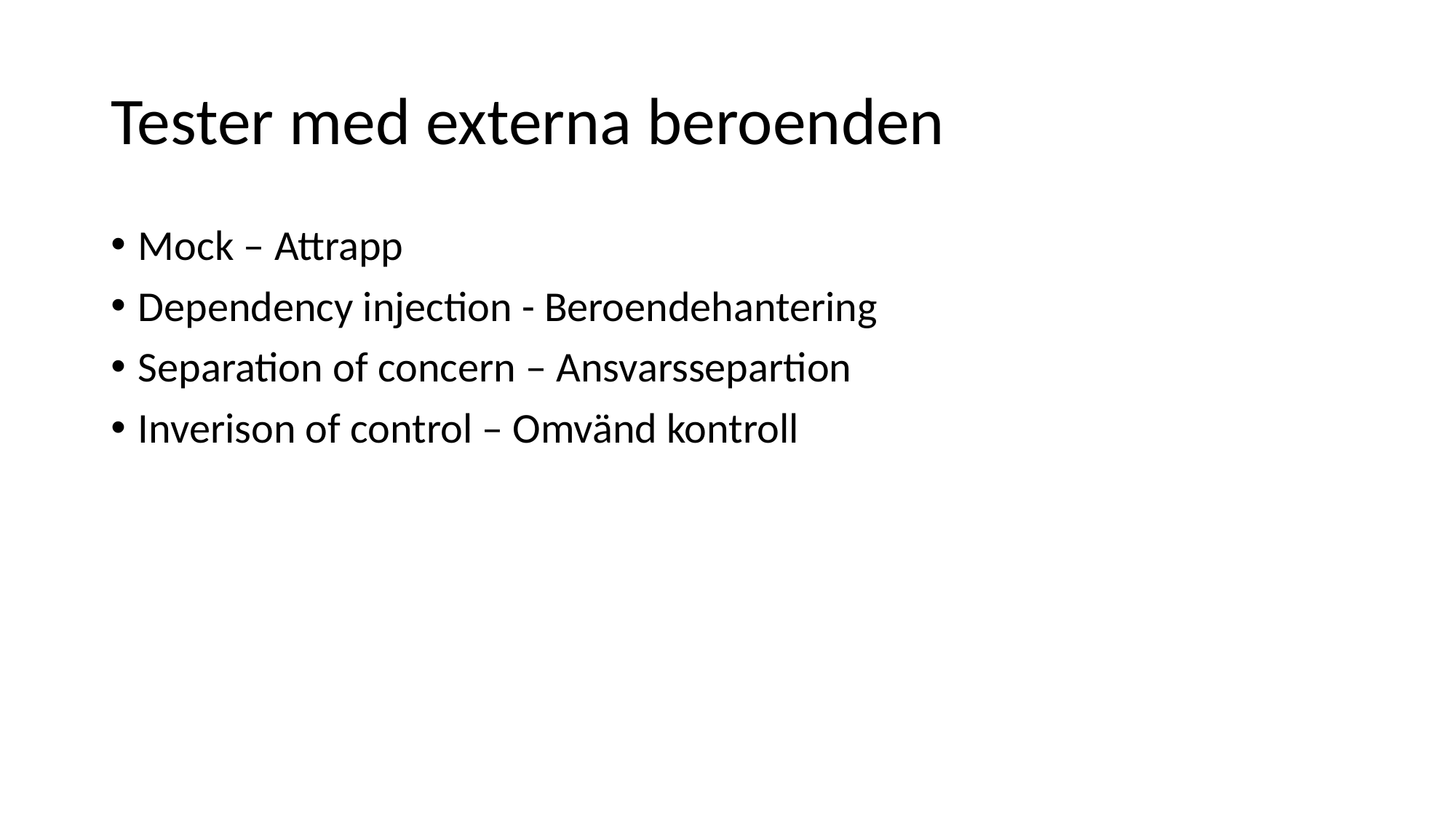

# Tester med externa beroenden
Mock – Attrapp
Dependency injection - Beroendehantering
Separation of concern – Ansvarssepartion
Inverison of control – Omvänd kontroll